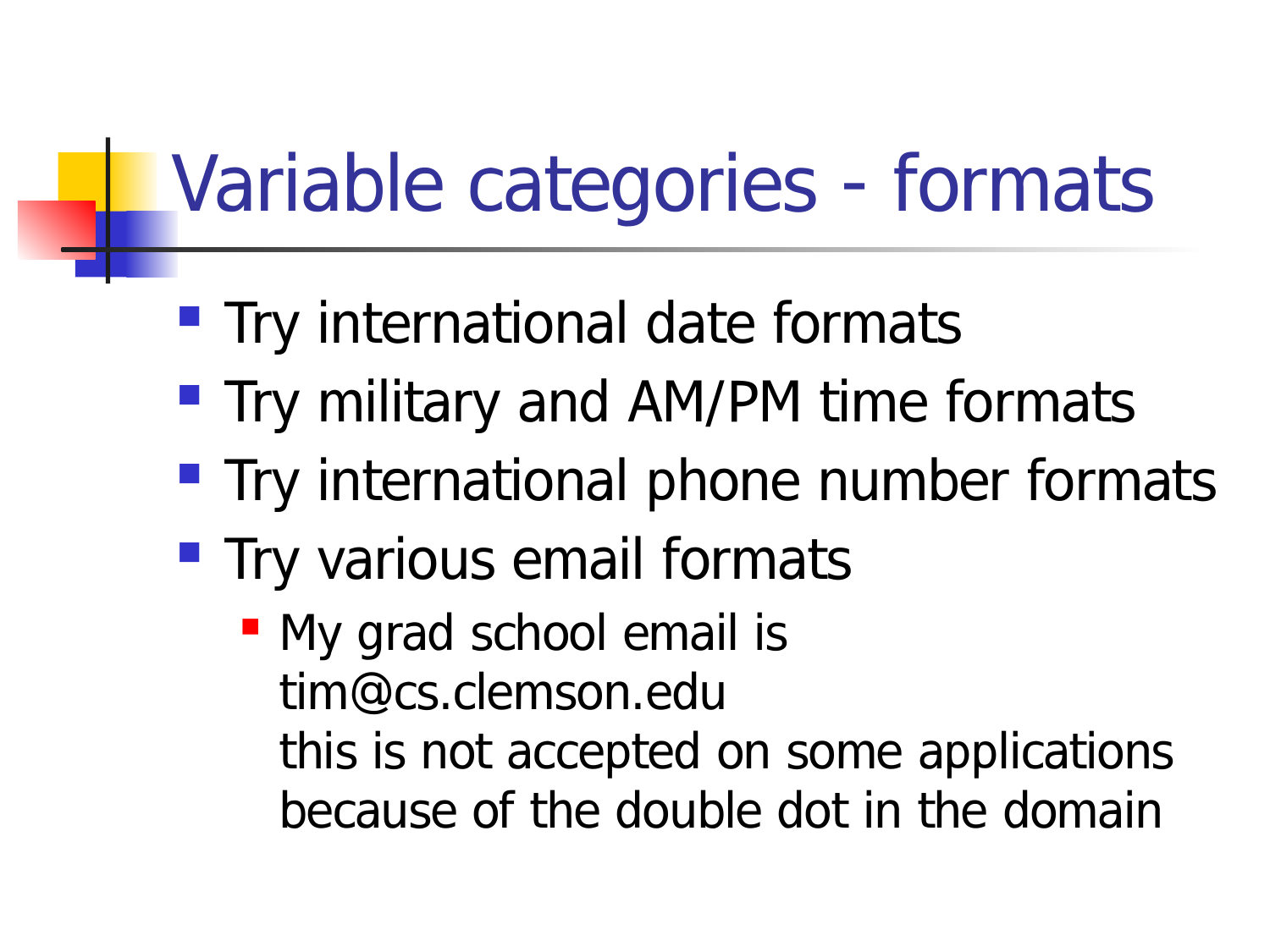

# Variable categories - formats
Try international date formats
Try military and AM/PM time formats
Try international phone number formats
Try various email formats
My grad school email is
tim@cs.clemson.edu
this is not accepted on some applications because of the double dot in the domain